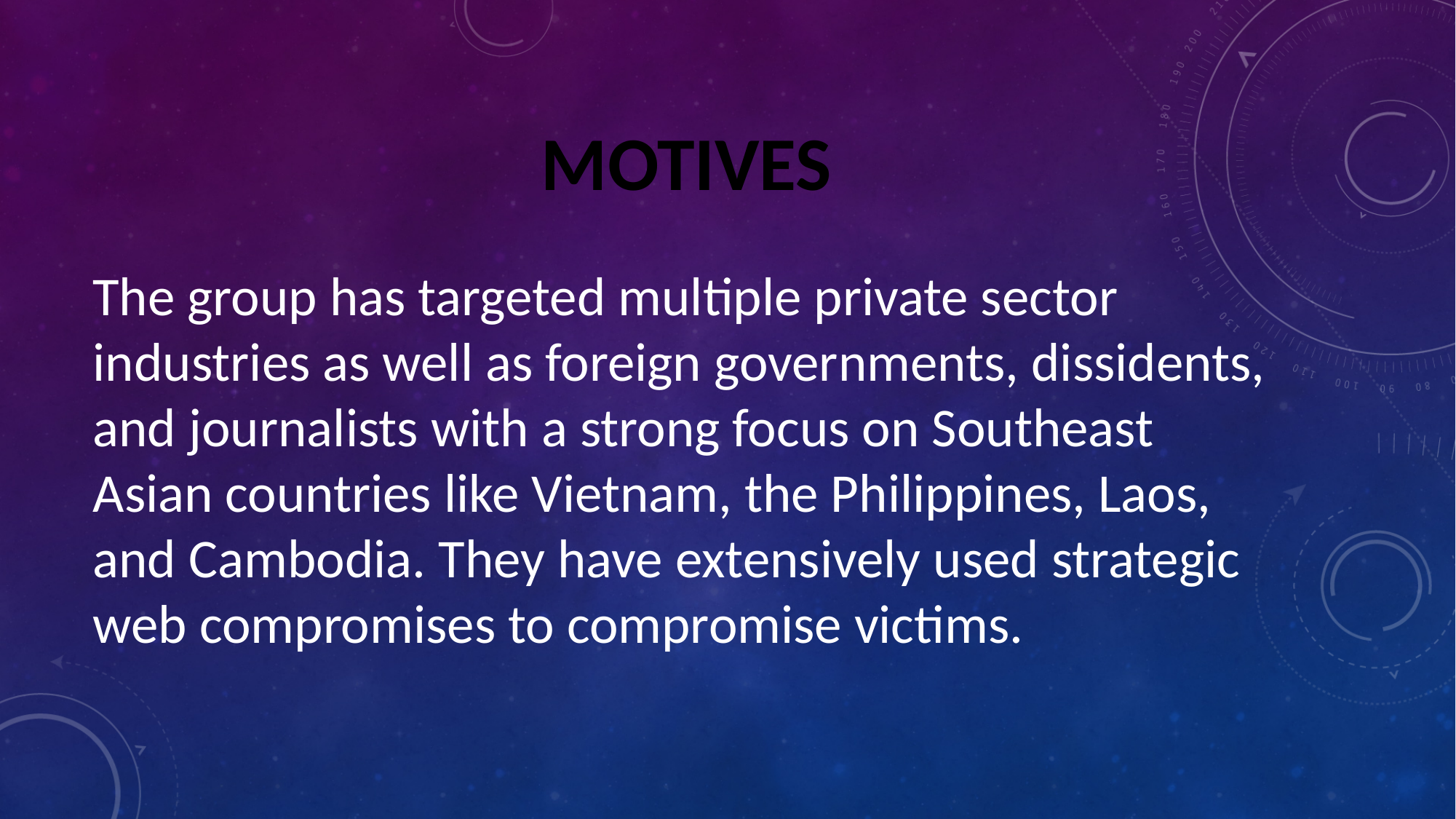

# MOTIVES
The group has targeted multiple private sector industries as well as foreign governments, dissidents, and journalists with a strong focus on Southeast Asian countries like Vietnam, the Philippines, Laos, and Cambodia. They have extensively used strategic web compromises to compromise victims.